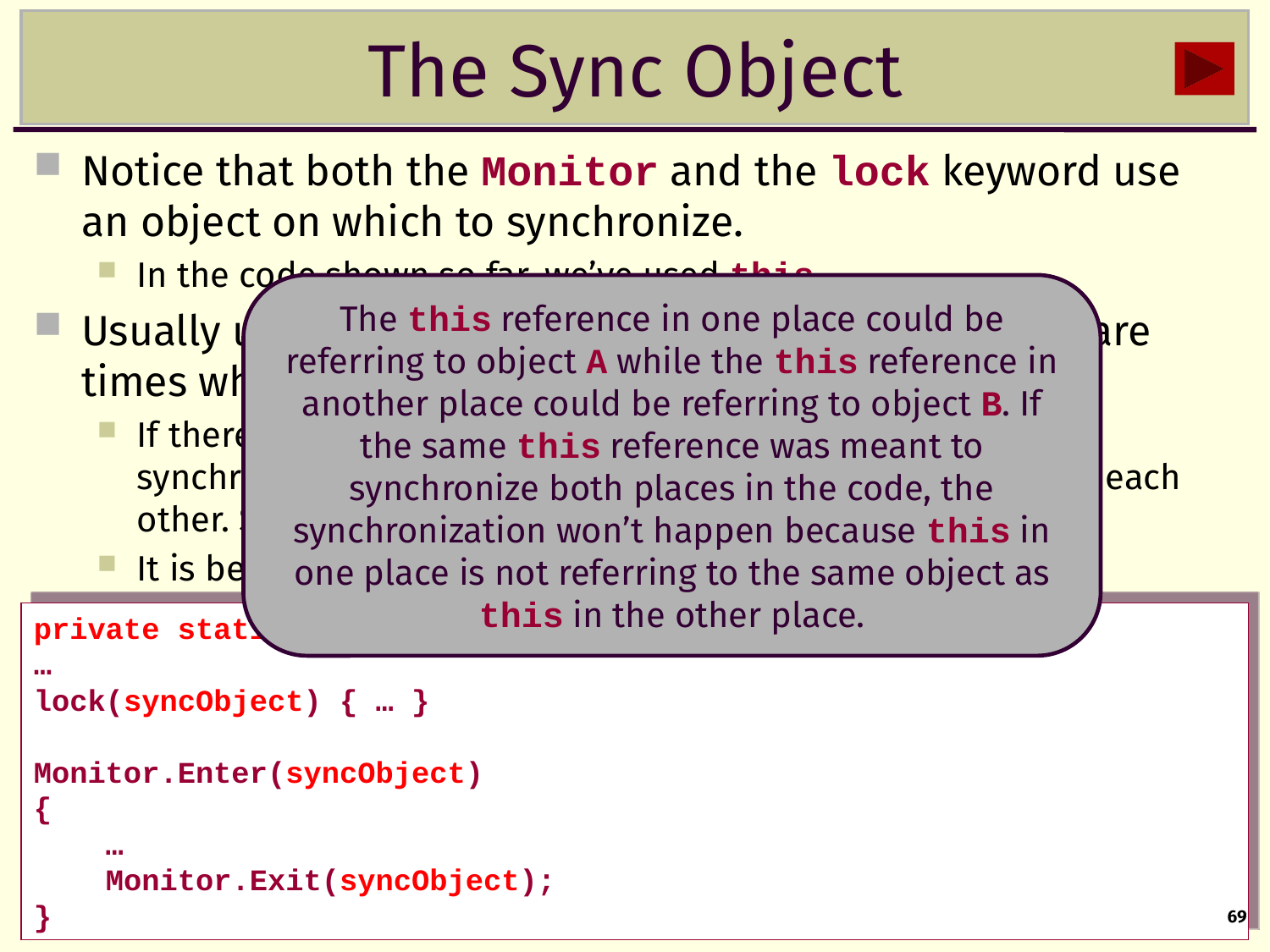

# The Sync Object

Notice that both the Monitor and the lock keyword use an object on which to synchronize.
In the code shown so far, we’ve used this.
Usually using this is probably okay. However, there are times when this pattern will still cause a deadlock.
If there are multiple critical sections that use this as the synchronization object, unrelated critical sections can block each other. Sharing the same sync object can cause deadlocks.
It is better to define a private static readonly field.
The this reference in one place could be referring to object A while the this reference in another place could be referring to object B. If the same this reference was meant to synchronize both places in the code, the synchronization won’t happen because this in one place is not referring to the same object as this in the other place.
private static object syncObject = new object();
…
lock(syncObject) { … }

Monitor.Enter(syncObject)
{
    …
    Monitor.Exit(syncObject);
}
69
Section 4 - Asynchronous Programming